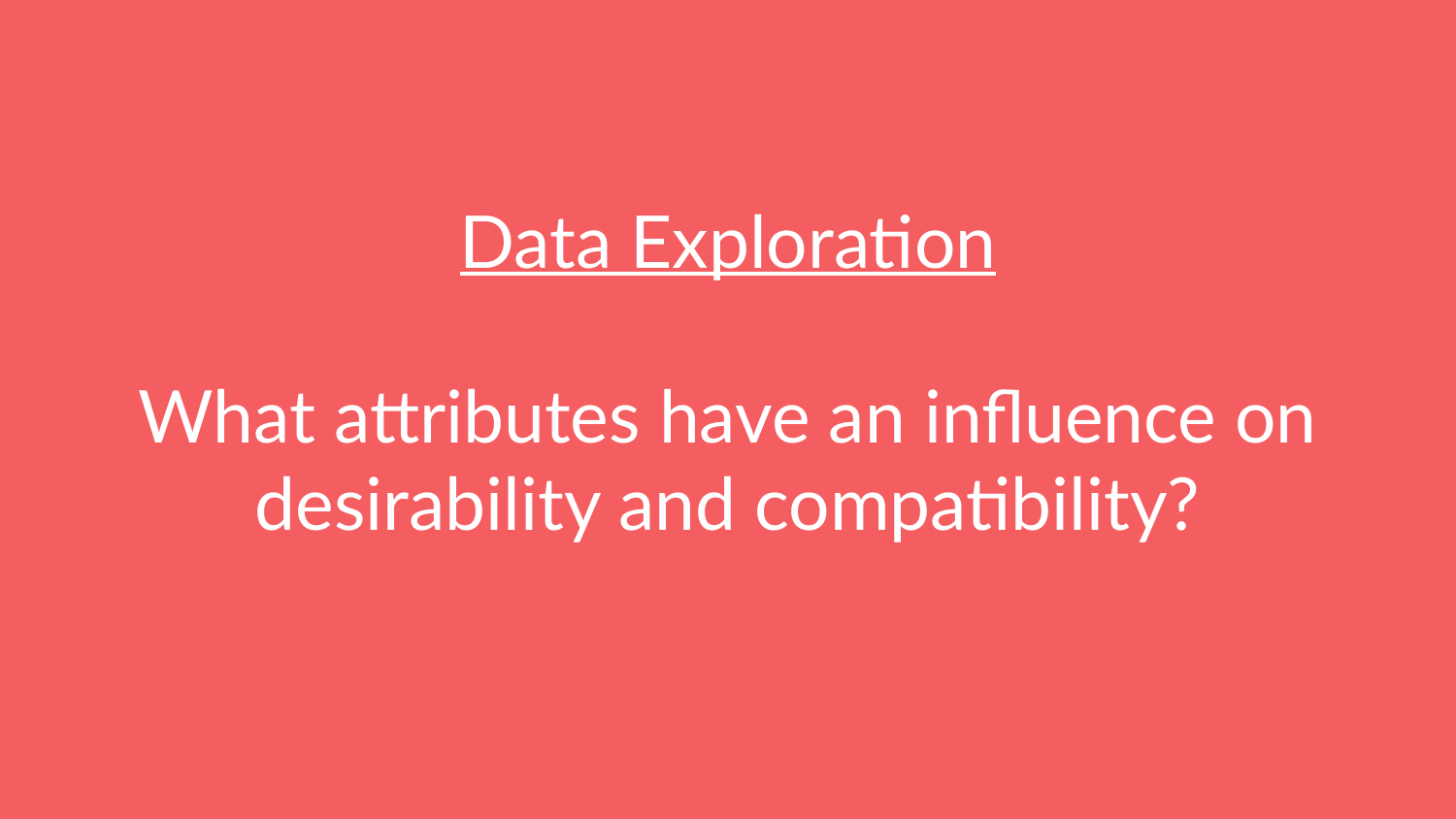

# Data Exploration

What attributes have an influence on desirability and compatibility?